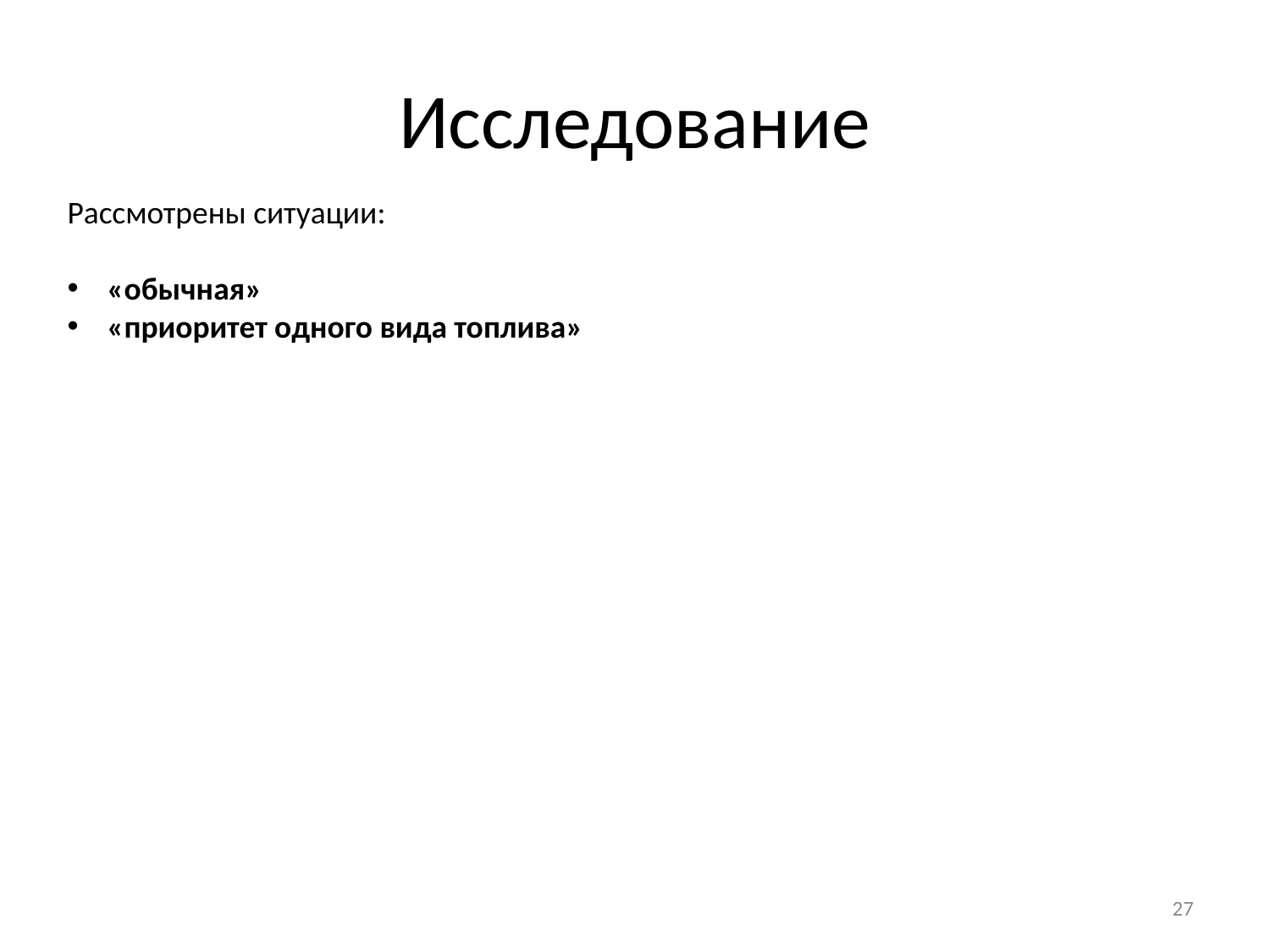

# Исследование
Рассмотрены ситуации:

«обычная»
«приоритет одного вида топлива»
27